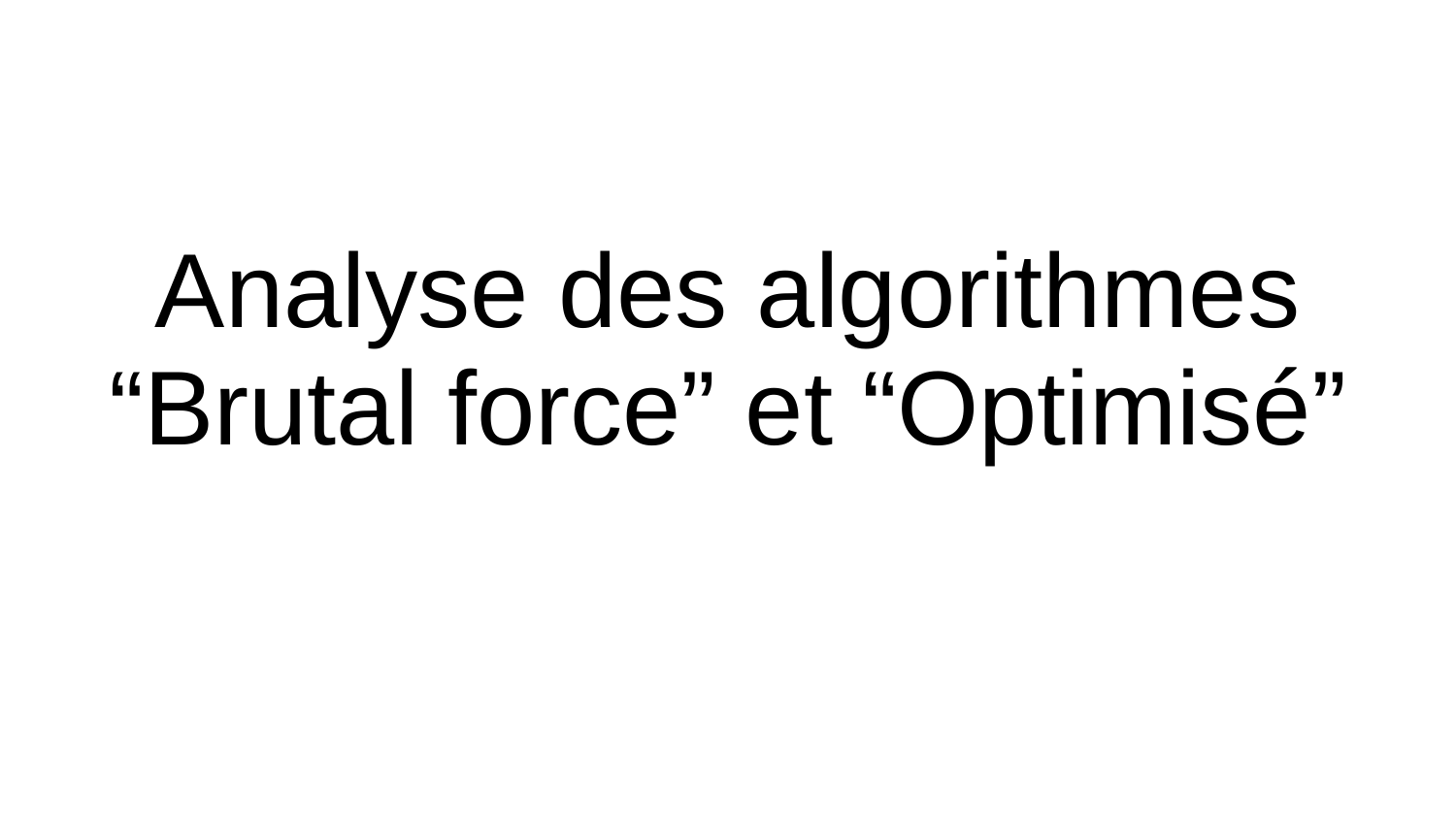

# Analyse des algorithmes “Brutal force” et “Optimisé”